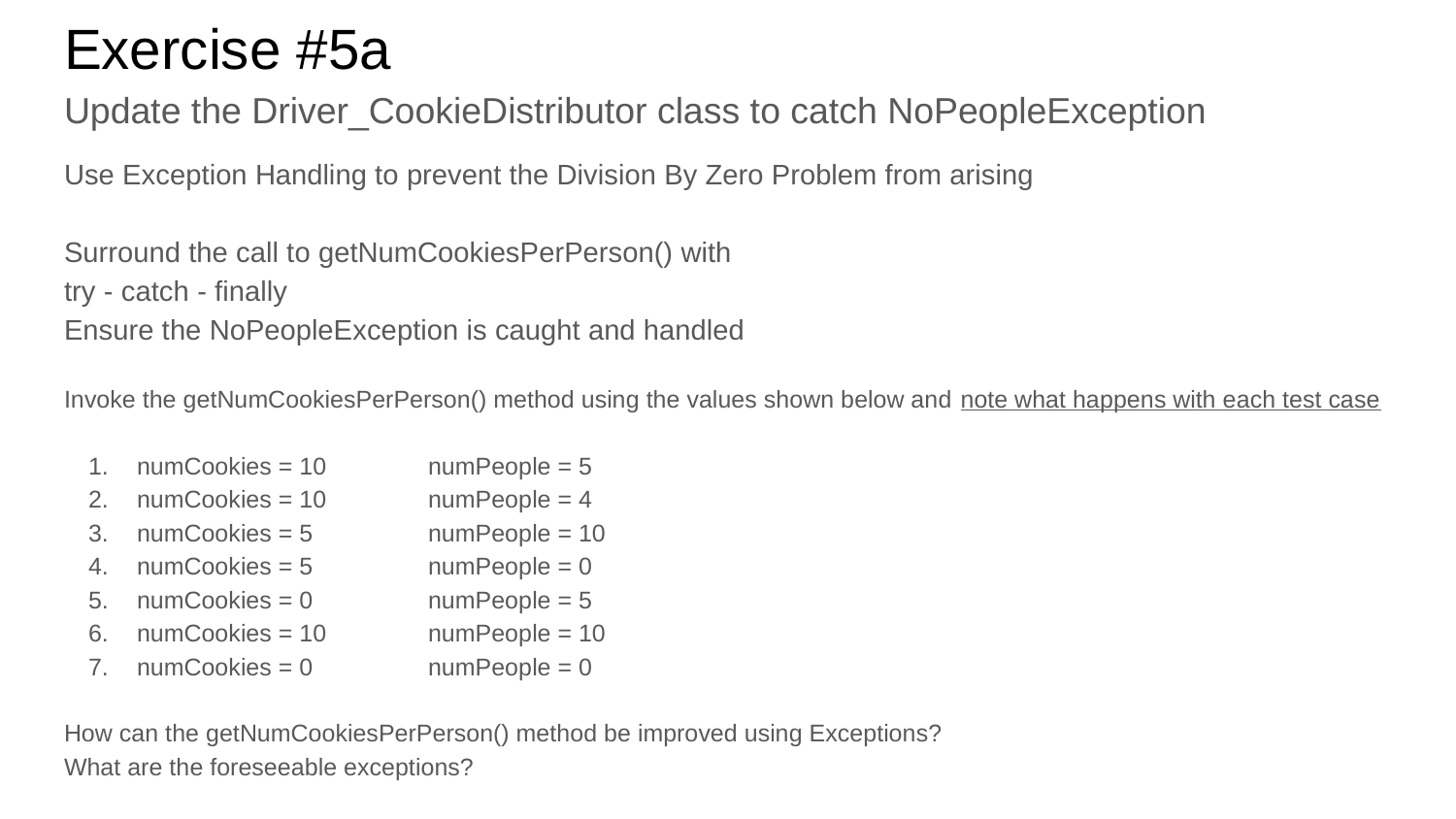

# Exercise #5a
Update the Driver_CookieDistributor class to catch NoPeopleException
Use Exception Handling to prevent the Division By Zero Problem from arising

Surround the call to getNumCookiesPerPerson() with
try - catch - finally
Ensure the NoPeopleException is caught and handled

Invoke the getNumCookiesPerPerson() method using the values shown below and note what happens with each test case

numCookies = 10	numPeople = 5
numCookies = 10	numPeople = 4
numCookies = 5	numPeople = 10
numCookies = 5	numPeople = 0
numCookies = 0	numPeople = 5
numCookies = 10	numPeople = 10
numCookies = 0	numPeople = 0

How can the getNumCookiesPerPerson() method be improved using Exceptions?
What are the foreseeable exceptions?